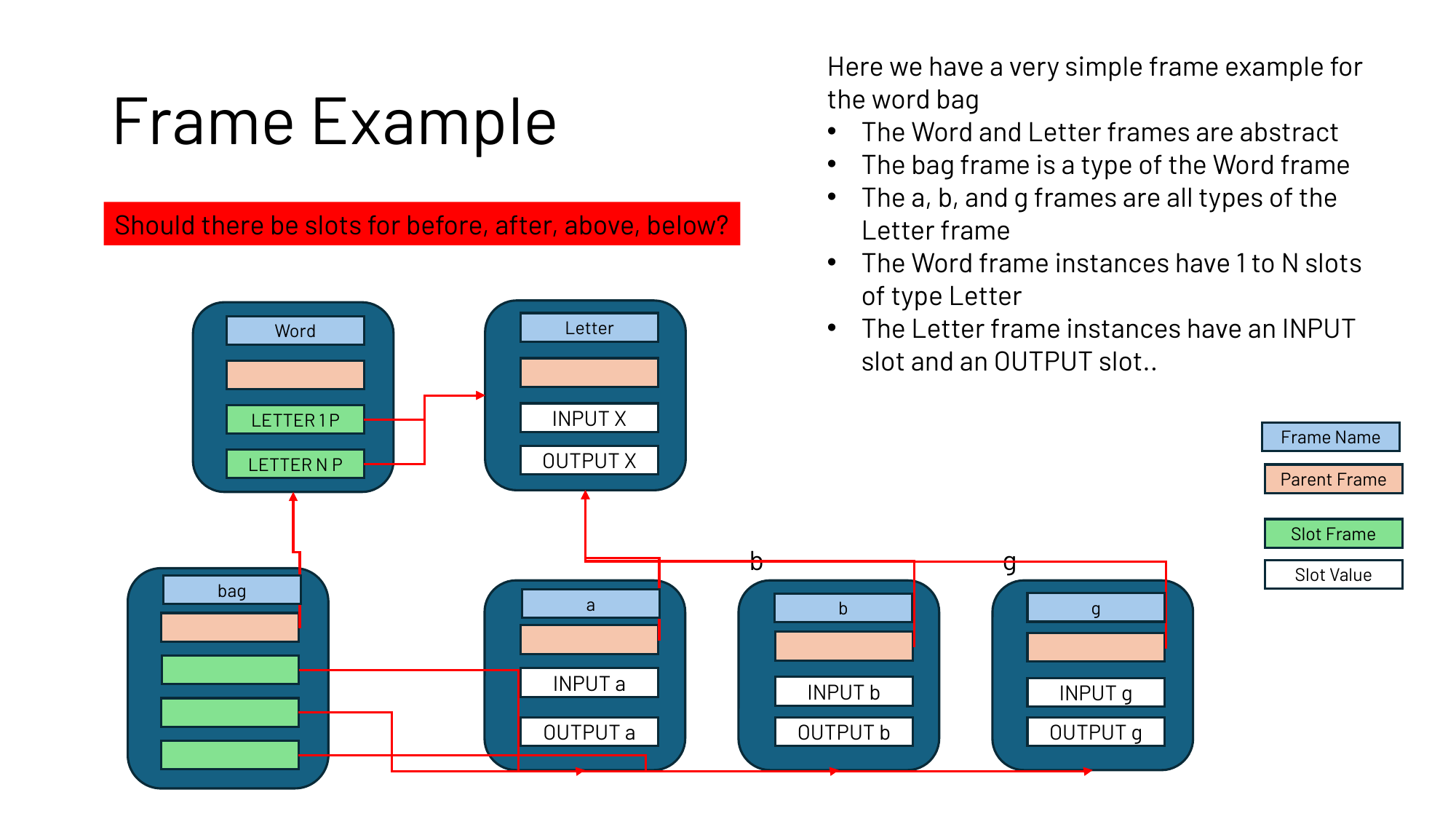

# Frame Example
Here we have a very simple frame example for the word bag
The Word and Letter frames are abstract
The bag frame is a type of the Word frame
The a, b, and g frames are all types of the Letter frame
The Word frame instances have 1 to N slots of type Letter
The Letter frame instances have an INPUT slot and an OUTPUT slot..
Should there be slots for before, after, above, below?

Letter
Word

INPUT X
LETTER 1 P
Frame Name
OUTPUT X
LETTER N P
Parent Frame
Slot Frame
b
g
Slot Value

bag

a
g
b

INPUT a
INPUT b
INPUT g

OUTPUT a
OUTPUT b
OUTPUT g